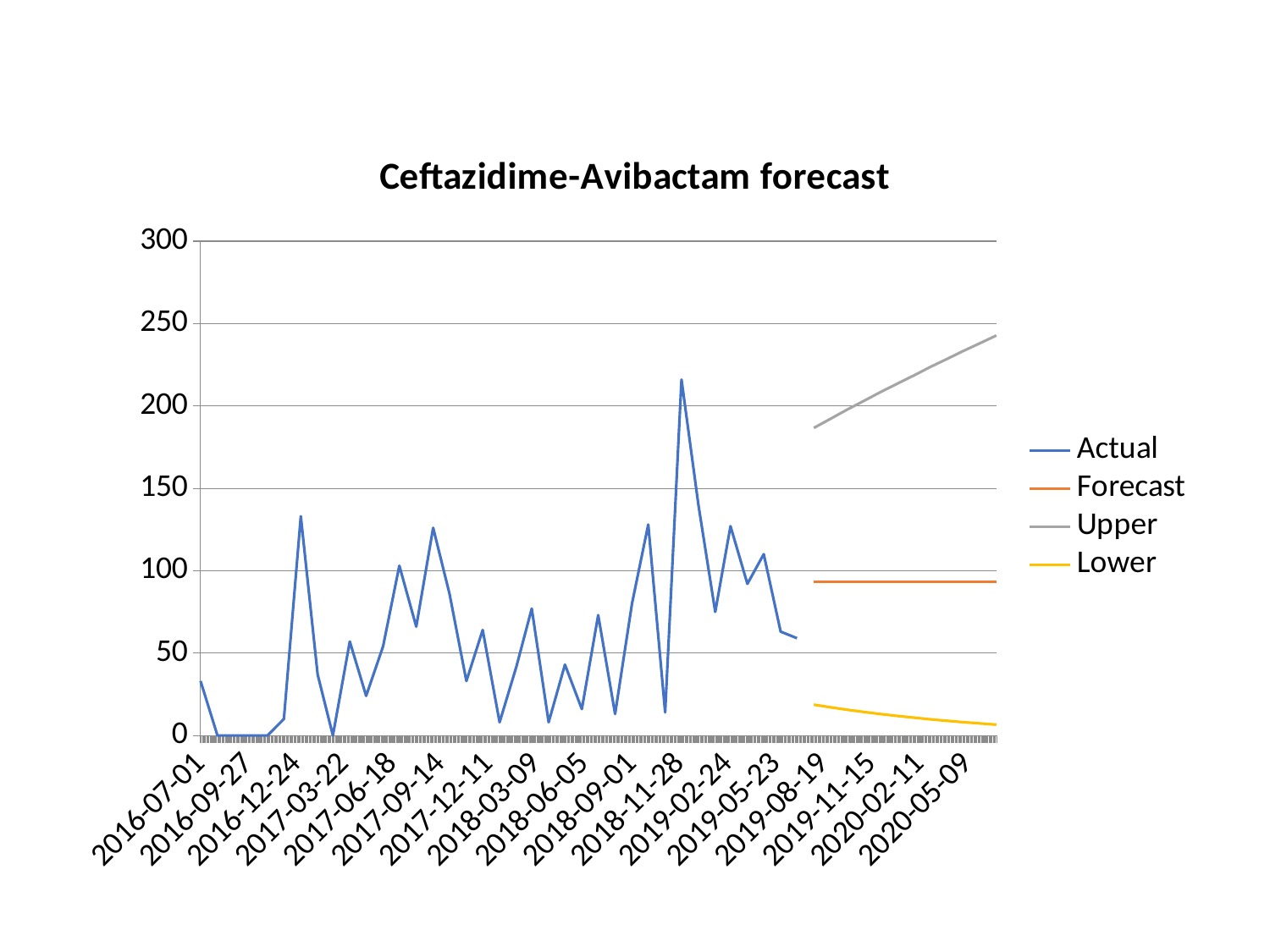

### Chart: Ceftazidime-Avibactam forecast

| Category | Actual | Forecast | Upper | Lower |
|---|---|---|---|---|
| 42552.0 | 33.0 | None | None | None |
| 42583.0 | 0.0 | None | None | None |
| 42614.0 | 0.0 | None | None | None |
| 42644.0 | 0.0 | None | None | None |
| 42675.0 | 0.0 | None | None | None |
| 42705.0 | 10.0 | None | None | None |
| 42736.0 | 133.0 | None | None | None |
| 42767.0 | 37.0 | None | None | None |
| 42795.0 | 0.0 | None | None | None |
| 42826.0 | 57.0 | None | None | None |
| 42856.0 | 24.0 | None | None | None |
| 42887.0 | 54.0 | None | None | None |
| 42917.0 | 103.0 | None | None | None |
| 42948.0 | 66.0 | None | None | None |
| 42979.0 | 126.0 | None | None | None |
| 43009.0 | 86.0 | None | None | None |
| 43040.0 | 33.0 | None | None | None |
| 43070.0 | 64.0 | None | None | None |
| 43101.0 | 8.0 | None | None | None |
| 43132.0 | 42.0 | None | None | None |
| 43160.0 | 77.0 | None | None | None |
| 43191.0 | 8.0 | None | None | None |
| 43221.0 | 43.0 | None | None | None |
| 43252.0 | 16.0 | None | None | None |
| 43282.0 | 73.0 | None | None | None |
| 43313.0 | 13.0 | None | None | None |
| 43344.0 | 80.0 | None | None | None |
| 43374.0 | 128.0 | None | None | None |
| 43405.0 | 14.0 | None | None | None |
| 43435.0 | 216.0 | None | None | None |
| 43466.0 | 140.0 | None | None | None |
| 43497.0 | 75.0 | None | None | None |
| 43525.0 | 127.0 | None | None | None |
| 43556.0 | 92.0 | None | None | None |
| 43586.0 | 110.0 | None | None | None |
| 43617.0 | 63.0 | None | None | None |
| 43647.0 | 59.0 | None | None | None |
| 43678.0 | None | 93.17943605594448 | 186.64044283257815 | 18.671016749823526 |
| 43709.0 | None | 93.17943605594448 | 192.25853372436345 | 17.06409097341411 |
| 43739.0 | None | 93.17943605594448 | 197.73982388453018 | 15.592107309502962 |
| 43770.0 | None | 93.17943605594448 | 203.099361194407 | 14.239990287666215 |
| 43800.0 | None | 93.17943605594448 | 208.34963686098024 | 12.995220028322827 |
| 43831.0 | None | 93.17943605594448 | 213.50115451948048 | 11.84726306633555 |
| 43862.0 | None | 93.17943605594448 | 218.5628461915622 | 10.787156311625004 |
| 43891.0 | None | 93.17943605594448 | 223.5423826364302 | 9.807196608445462 |
| 43922.0 | None | 93.17943605594448 | 228.44640912066745 | 8.900704866396445 |
| 43952.0 | None | 93.17943605594448 | 233.28072740435323 | 8.06184396420012 |
| 43983.0 | None | 93.17943605594448 | 238.05043821658495 | 7.28547615149669 |
| 44013.0 | None | 93.17943605594448 | 242.76005422245393 | 6.567049944655273 |